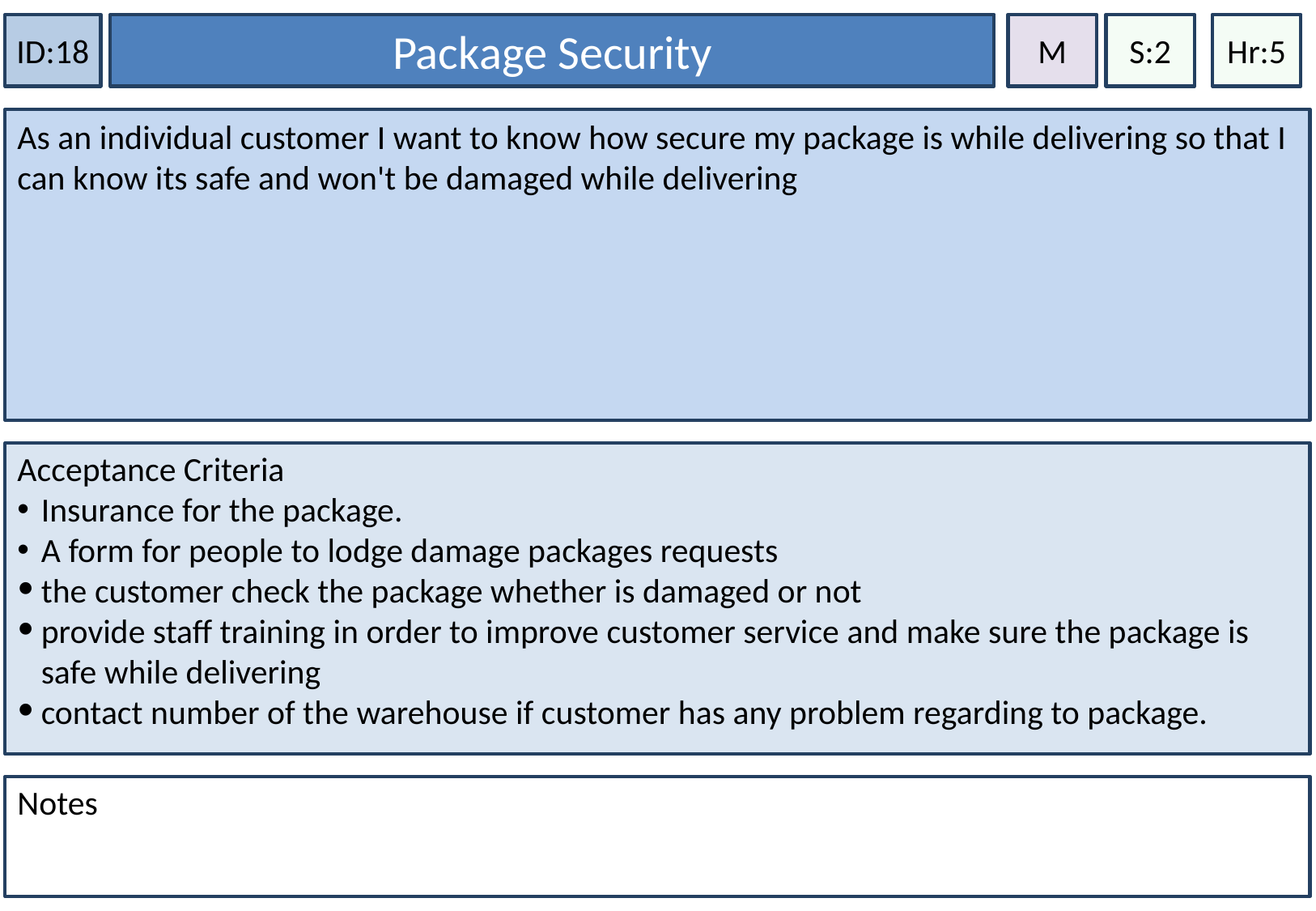

Package Security
Hr:5
ID:18
M
S:2
As an individual customer I want to know how secure my package is while delivering so that I can know its safe and won't be damaged while delivering
Acceptance Criteria
Insurance for the package.
A form for people to lodge damage packages requests
the customer check the package whether is damaged or not
provide staff training in order to improve customer service and make sure the package is safe while delivering
contact number of the warehouse if customer has any problem regarding to package.
Notes